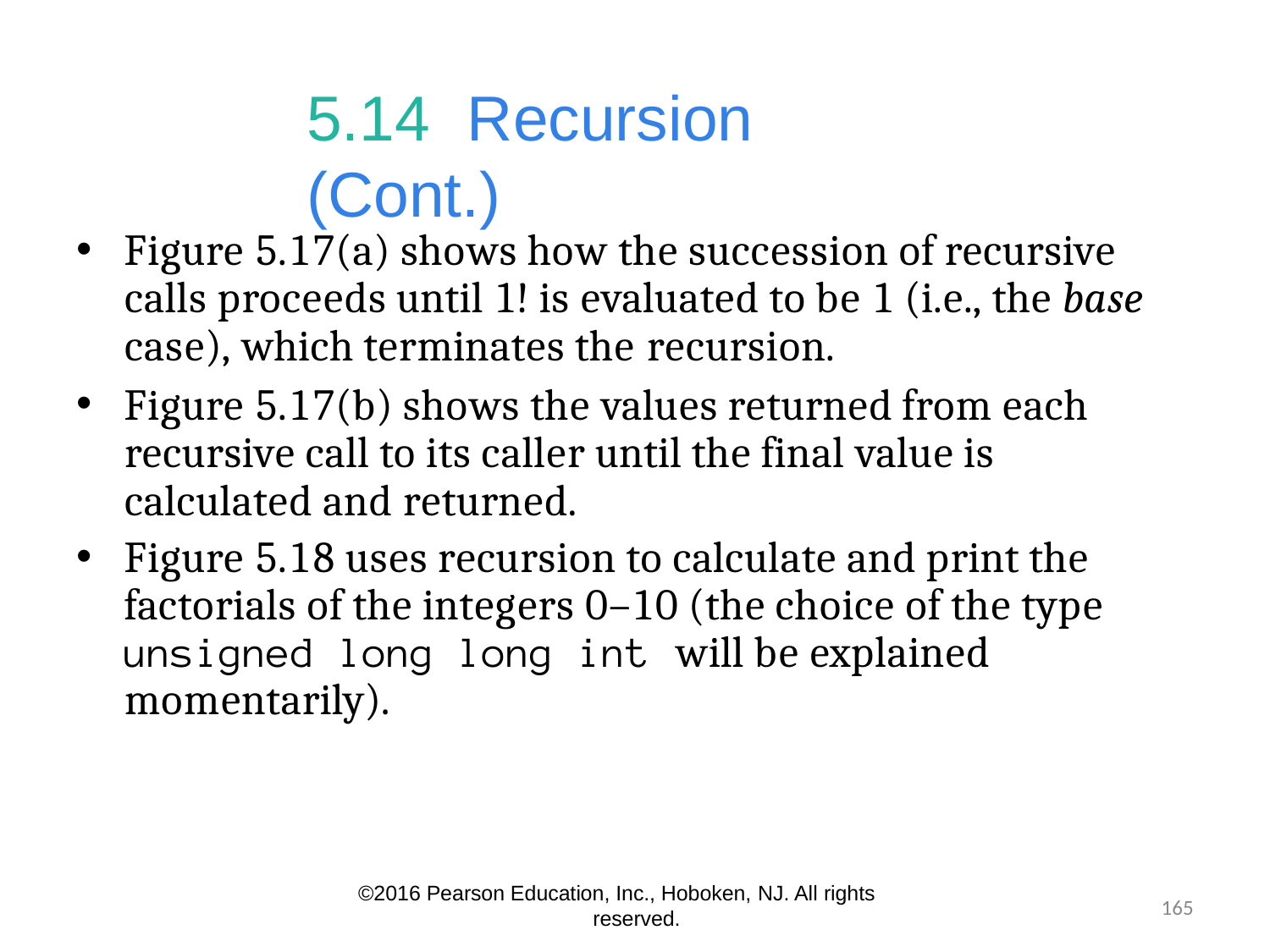

# 5.14	Recursion (Cont.)
Figure 5.17(a) shows how the succession of recursive  calls proceeds until 1! is evaluated to be 1 (i.e., the base  case), which terminates the recursion.
Figure 5.17(b) shows the values returned from each  recursive call to its caller until the final value is  calculated and returned.
Figure 5.18 uses recursion to calculate and print the  factorials of the integers 0–10 (the choice of the type  unsigned long long int will be explained  momentarily).
©2016 Pearson Education, Inc., Hoboken, NJ. All rights  reserved.
165